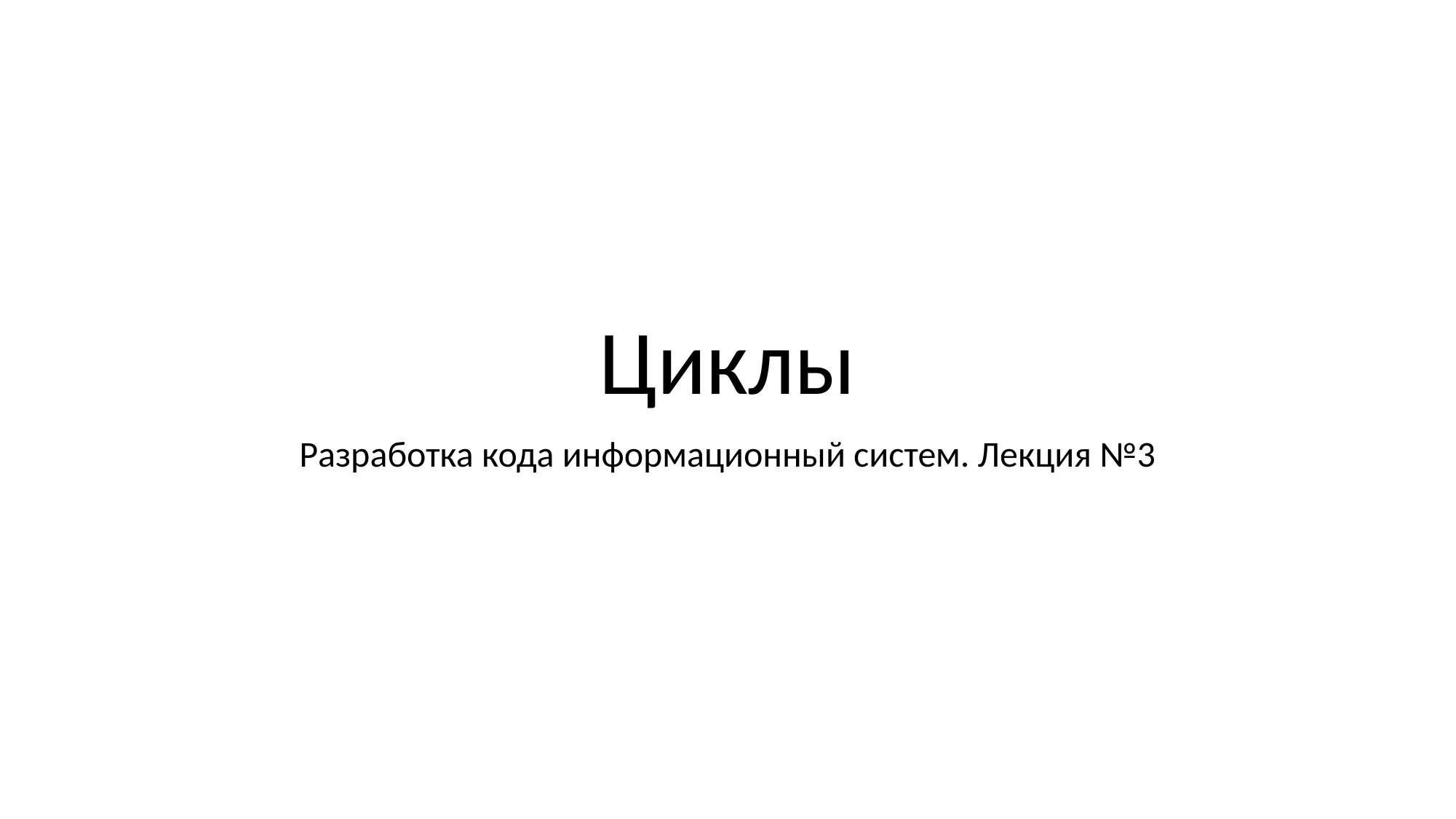

# Циклы
Разработка кода информационный систем. Лекция №3